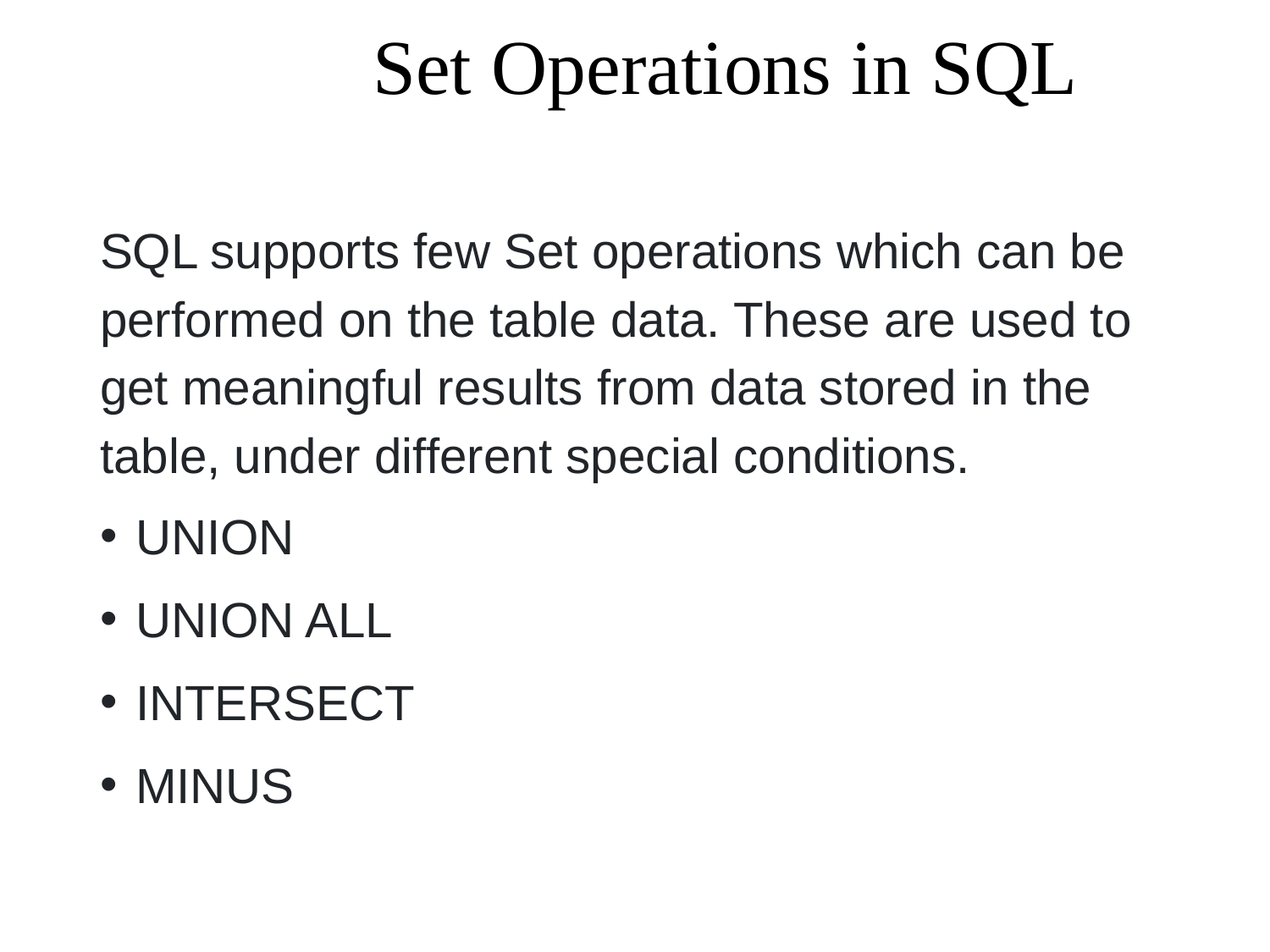

# Set Operations in SQL
SQL supports few Set operations which can be performed on the table data. These are used to get meaningful results from data stored in the table, under different special conditions.
UNION
UNION ALL
INTERSECT
MINUS